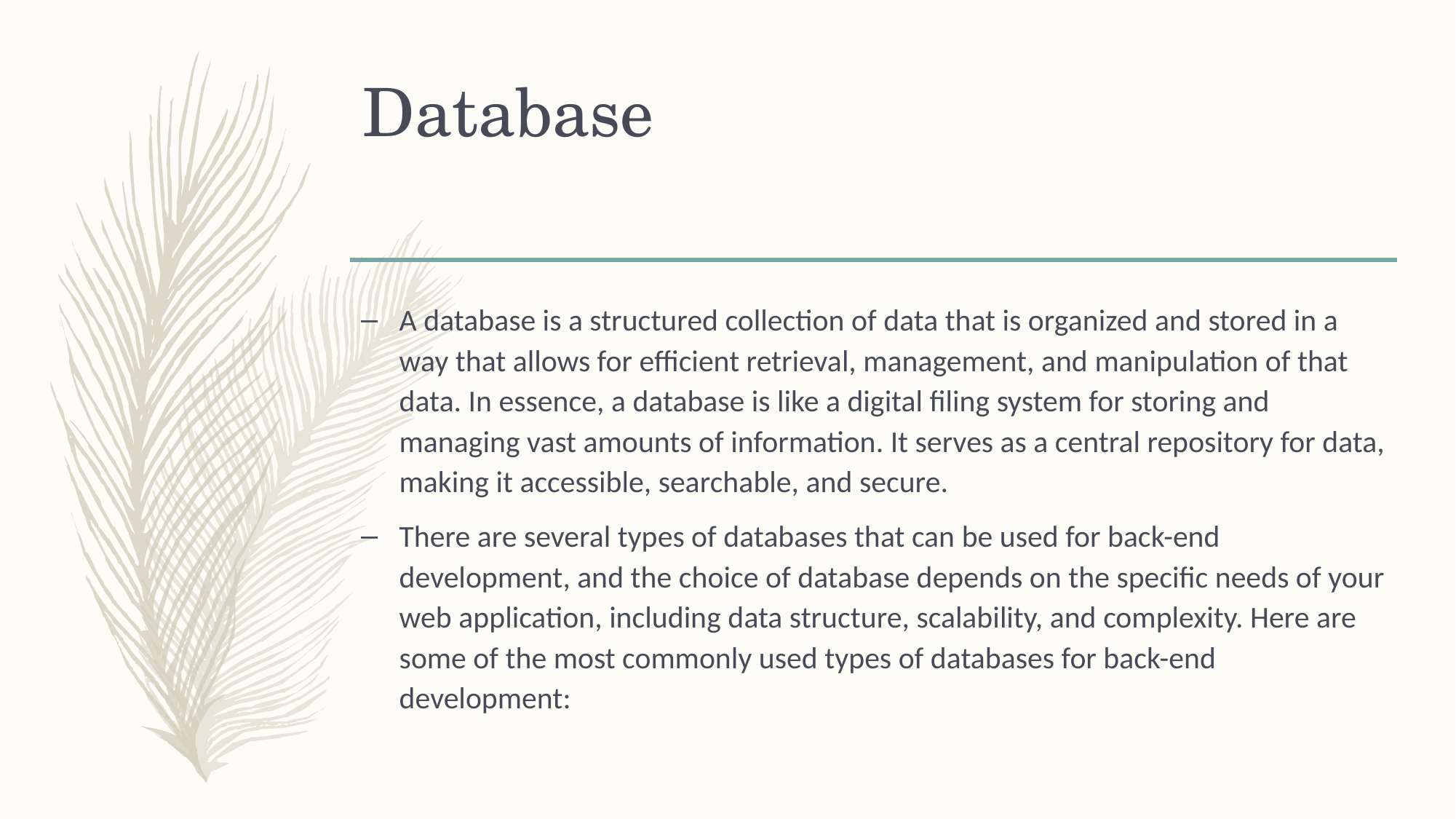

# Database
A database is a structured collection of data that is organized and stored in a way that allows for efficient retrieval, management, and manipulation of that data. In essence, a database is like a digital filing system for storing and managing vast amounts of information. It serves as a central repository for data, making it accessible, searchable, and secure.
There are several types of databases that can be used for back-end development, and the choice of database depends on the specific needs of your web application, including data structure, scalability, and complexity. Here are some of the most commonly used types of databases for back-end development: